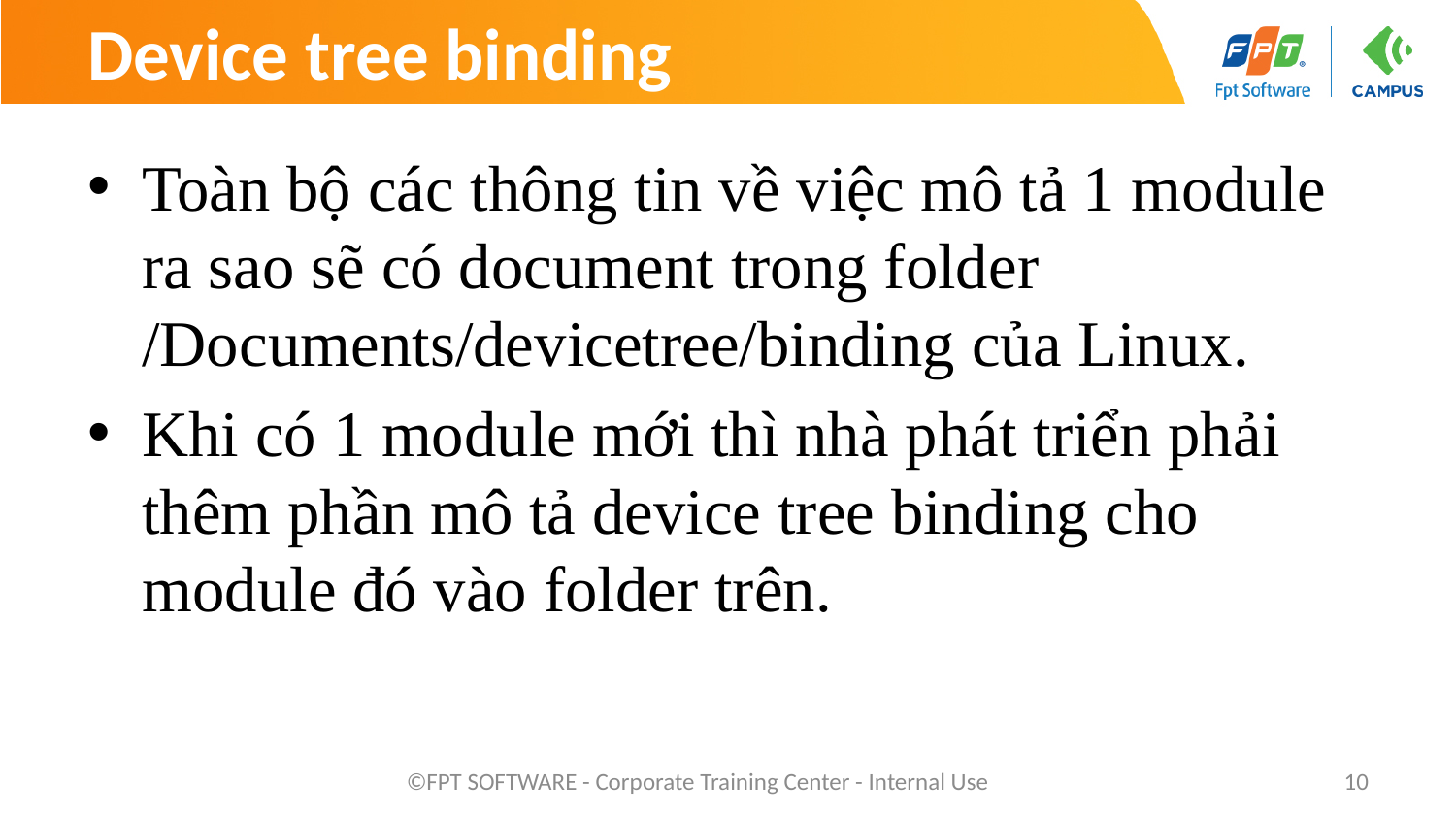

# Device tree binding
Toàn bộ các thông tin về việc mô tả 1 module ra sao sẽ có document trong folder /Documents/devicetree/binding của Linux.
Khi có 1 module mới thì nhà phát triển phải thêm phần mô tả device tree binding cho module đó vào folder trên.
©FPT SOFTWARE - Corporate Training Center - Internal Use
10